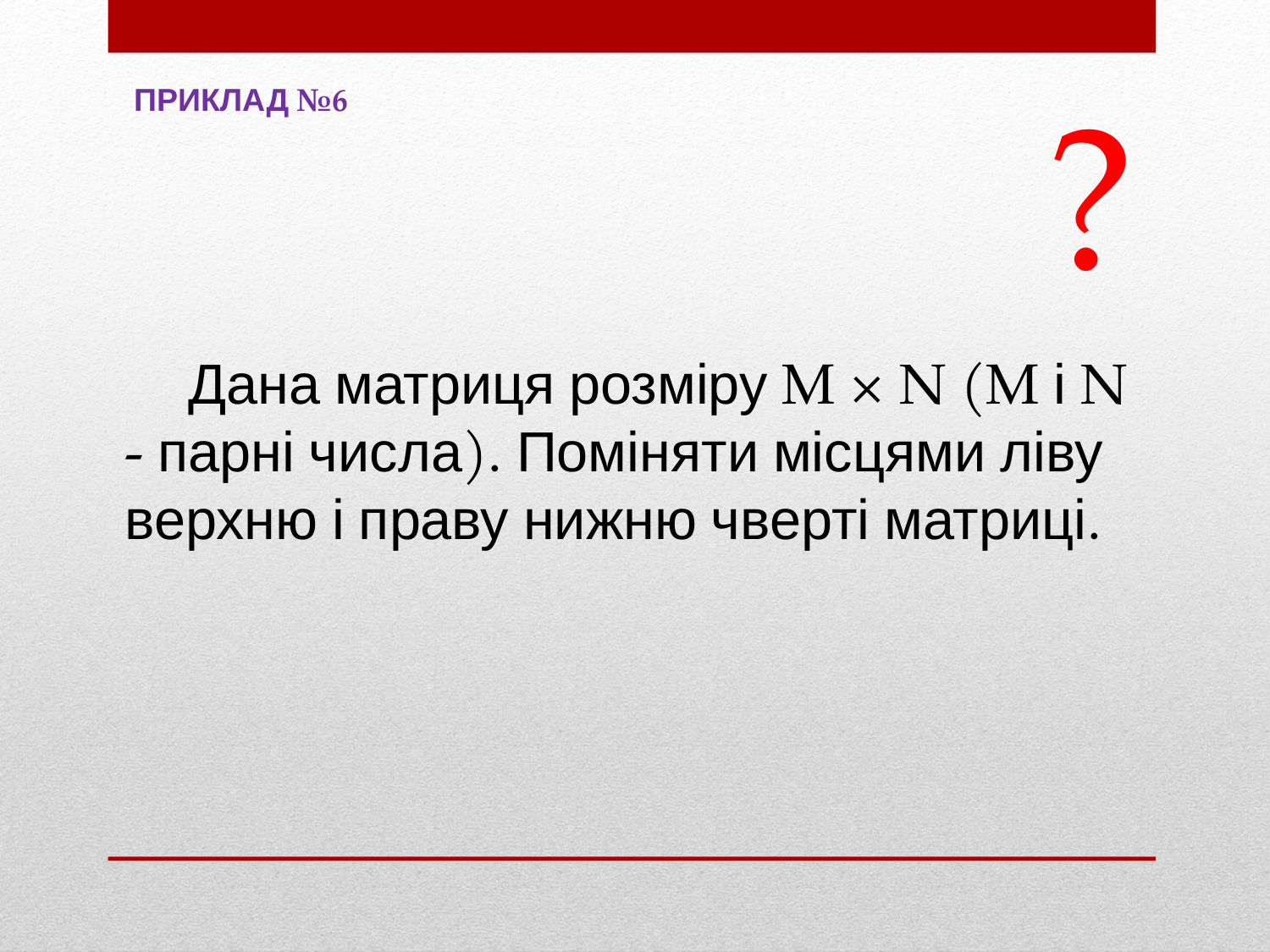

?
ПРИКЛАД №6
Дана матриця розміру M × N (M і N - парні числа). Поміняти місцями ліву верхню і праву нижню чверті матриці.